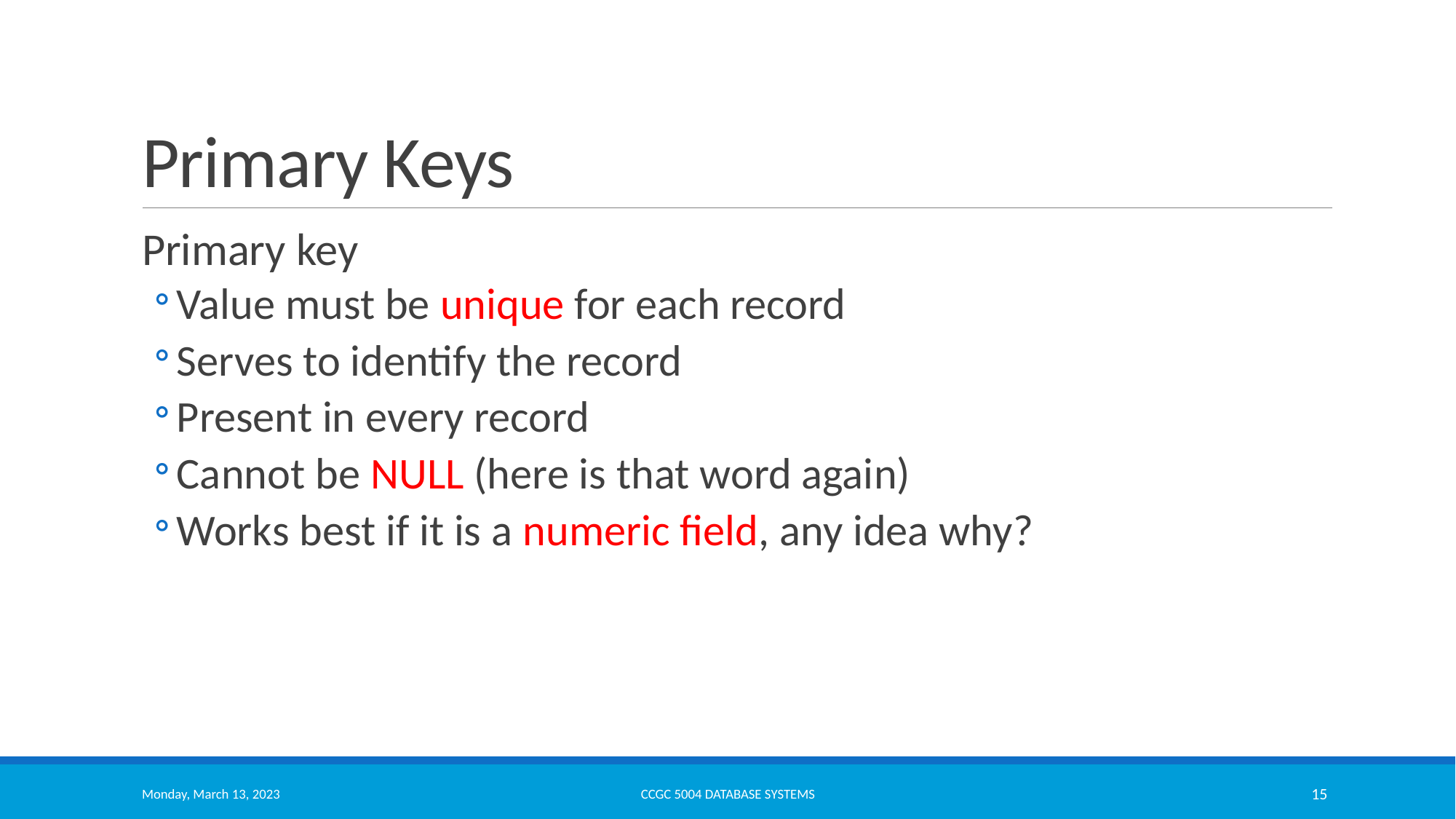

# Primary Keys
Primary key
Value must be unique for each record
Serves to identify the record
Present in every record
Cannot be NULL (here is that word again)
Works best if it is a numeric field, any idea why?

Monday, March 13, 2023
CCGC 5004 Database Systems
15